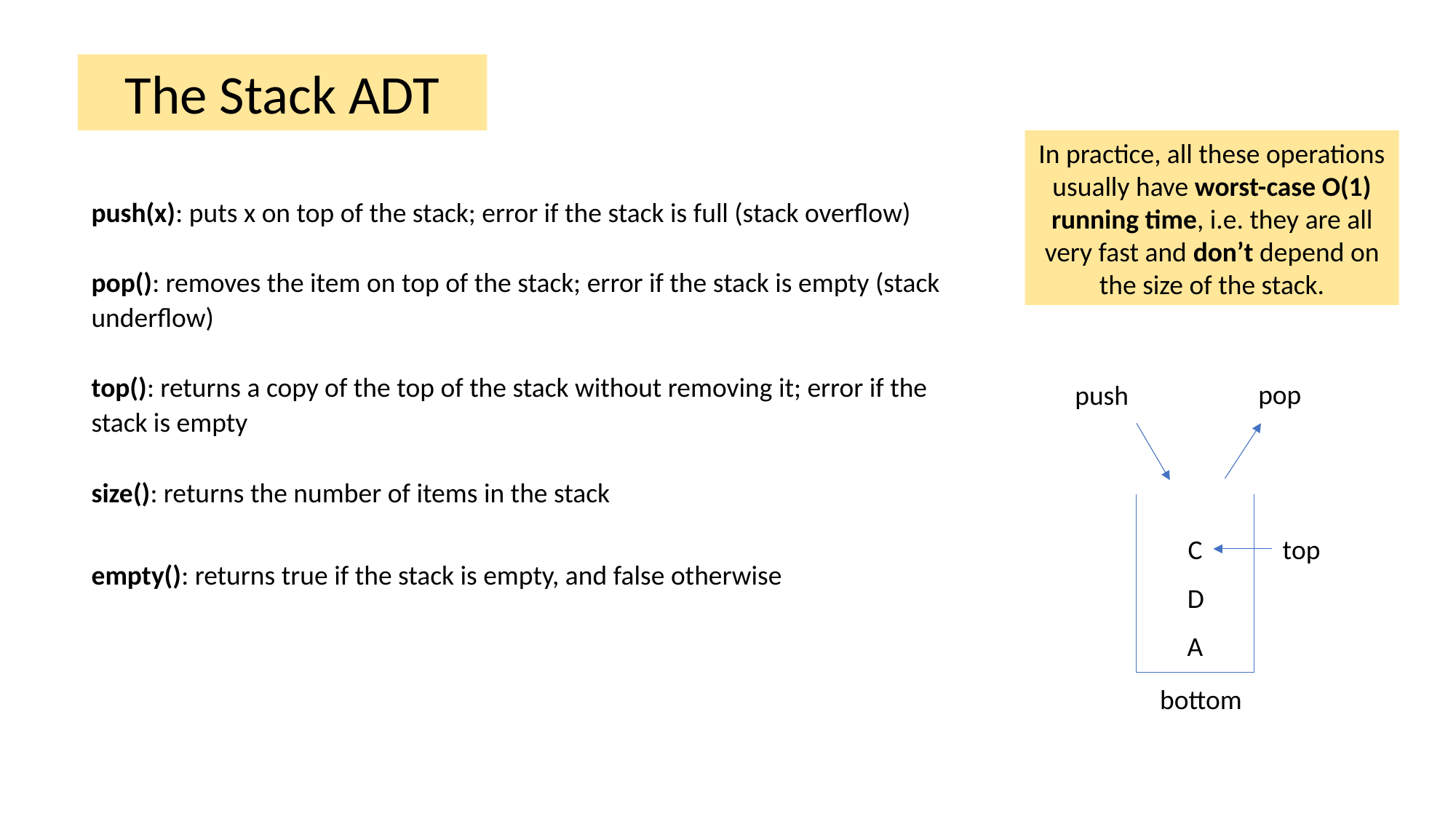

The Stack ADT
In practice, all these operations usually have worst-case O(1) running time, i.e. they are all very fast and don’t depend on the size of the stack.
push(x): puts x on top of the stack; error if the stack is full (stack overflow)

pop(): removes the item on top of the stack; error if the stack is empty (stack underflow)

top(): returns a copy of the top of the stack without removing it; error if the stack is empty

size(): returns the number of items in the stack

empty(): returns true if the stack is empty, and false otherwise

pop
push
C
top
D
A
bottom